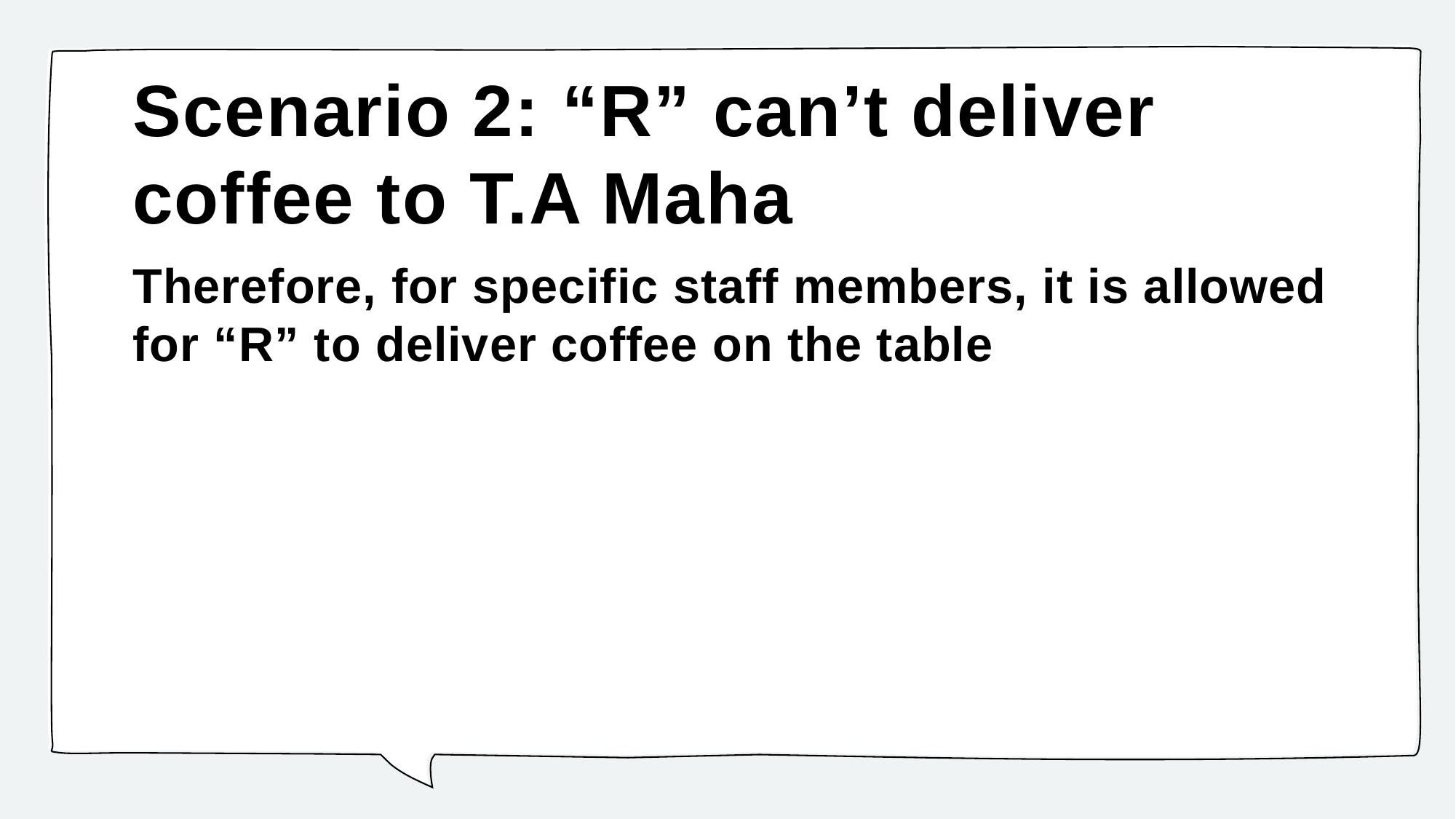

# Scenario 2: “R” can’t deliver coffee to T.A Maha
Therefore, for specific staff members, it is allowed for “R” to deliver coffee on the table